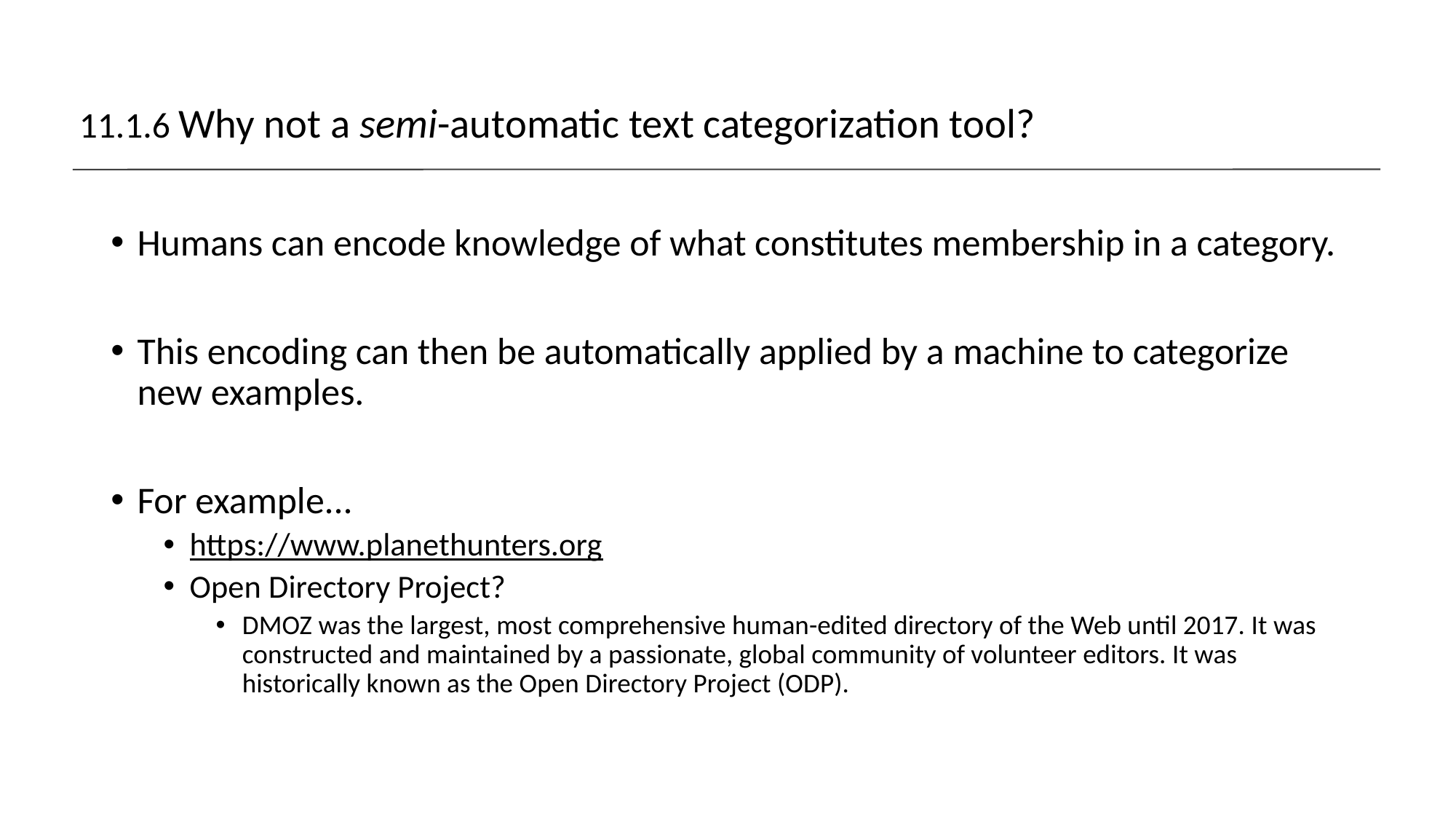

# 11.1.6 Why not a semi-automatic text categorization tool?
Humans can encode knowledge of what constitutes membership in a category.

This encoding can then be automatically applied by a machine to categorize new examples.

For example...
https://www.planethunters.org
Open Directory Project?
DMOZ was the largest, most comprehensive human-edited directory of the Web until 2017. It was constructed and maintained by a passionate, global community of volunteer editors. It was historically known as the Open Directory Project (ODP).